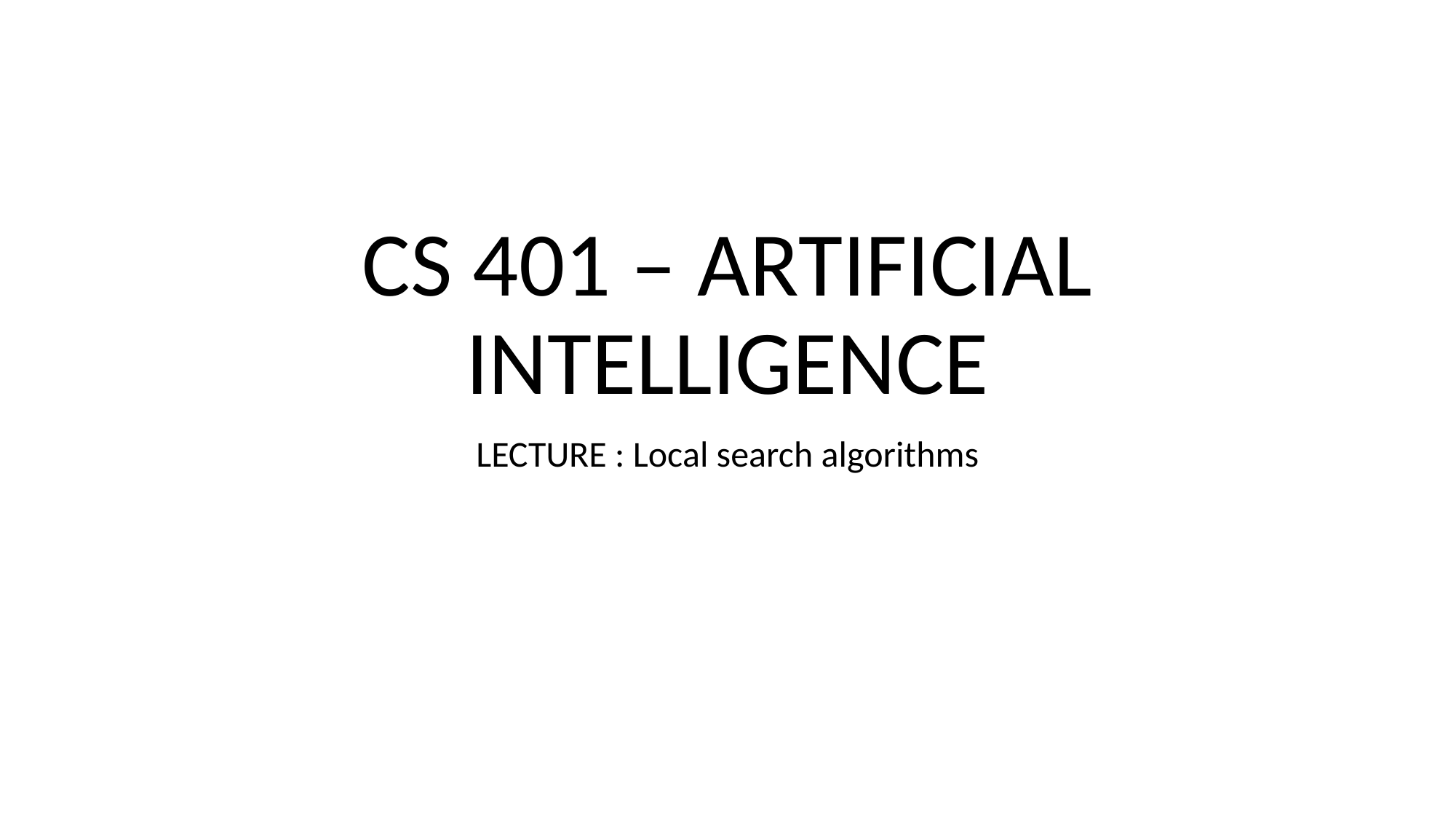

# CS 401 – ARTIFICIAL INTELLIGENCE
LECTURE : Local search algorithms